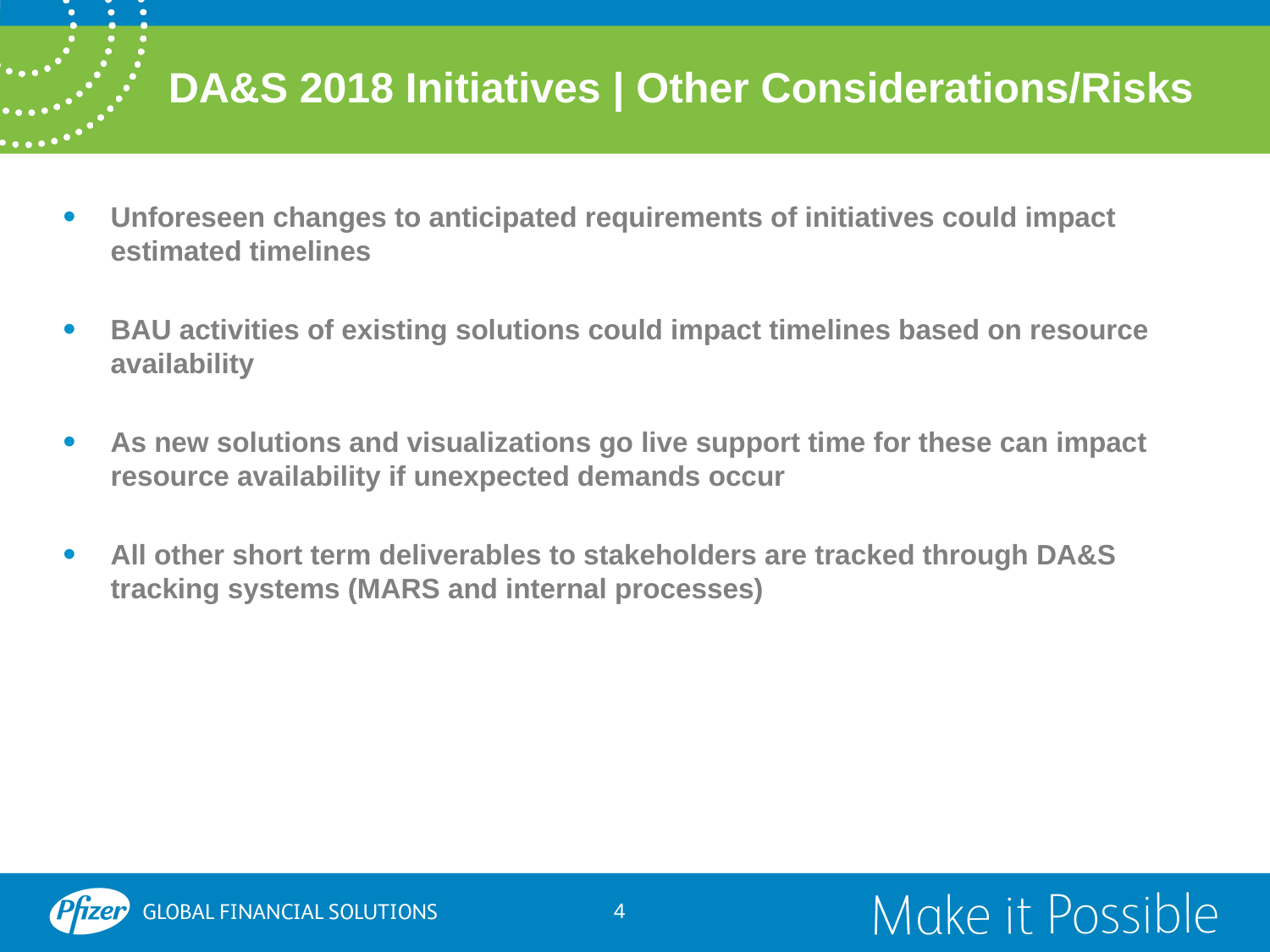

# DA&S 2018 Initiatives | Other Considerations/Risks
Unforeseen changes to anticipated requirements of initiatives could impact estimated timelines

BAU activities of existing solutions could impact timelines based on resource availability

As new solutions and visualizations go live support time for these can impact resource availability if unexpected demands occur

All other short term deliverables to stakeholders are tracked through DA&S tracking systems (MARS and internal processes)